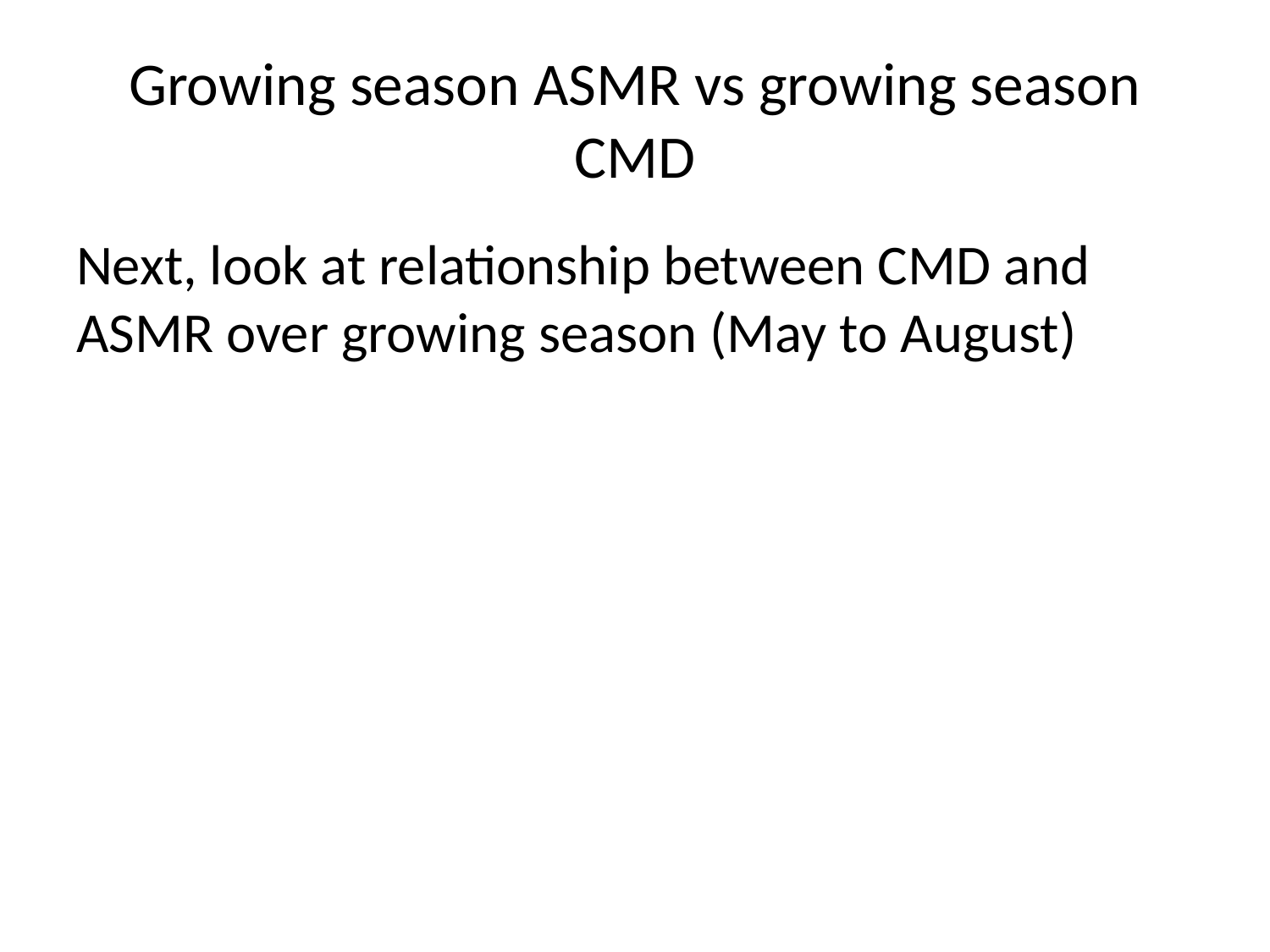

# Growing season ASMR vs growing season CMD
Next, look at relationship between CMD and ASMR over growing season (May to August)